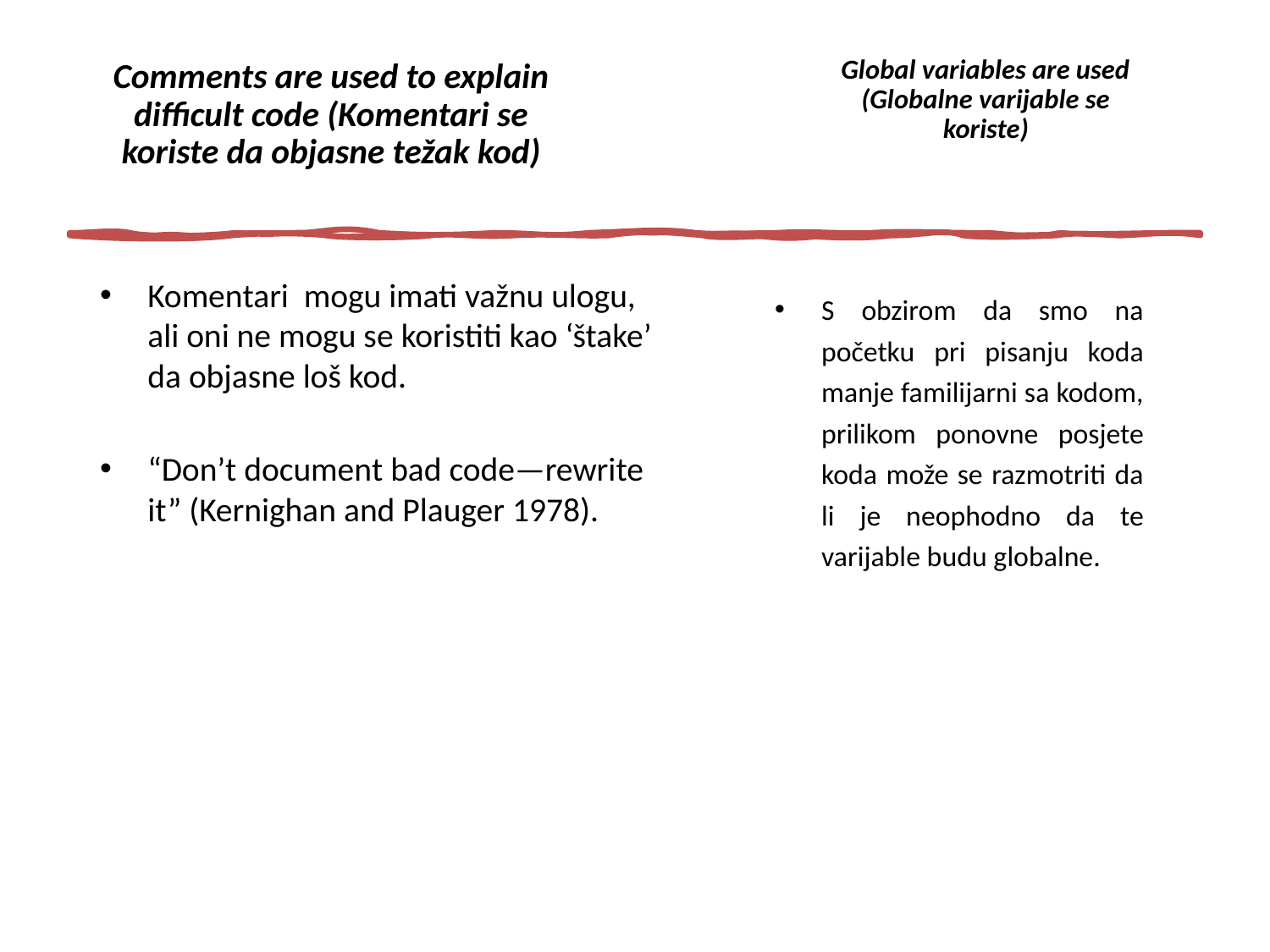

Global variables are used (Globalne varijable se koriste)
# Comments are used to explain difficult code (Komentari se koriste da objasne težak kod)

Komentari  mogu imati važnu ulogu, ali oni ne mogu se koristiti kao ‘štake’ da objasne loš kod.

“Don’t document bad code—rewrite it” (Kernighan and Plauger 1978).

S obzirom da smo na početku pri pisanju koda manje familijarni sa kodom, prilikom ponovne posjete koda može se razmotriti da li je neophodno da te varijable budu globalne.